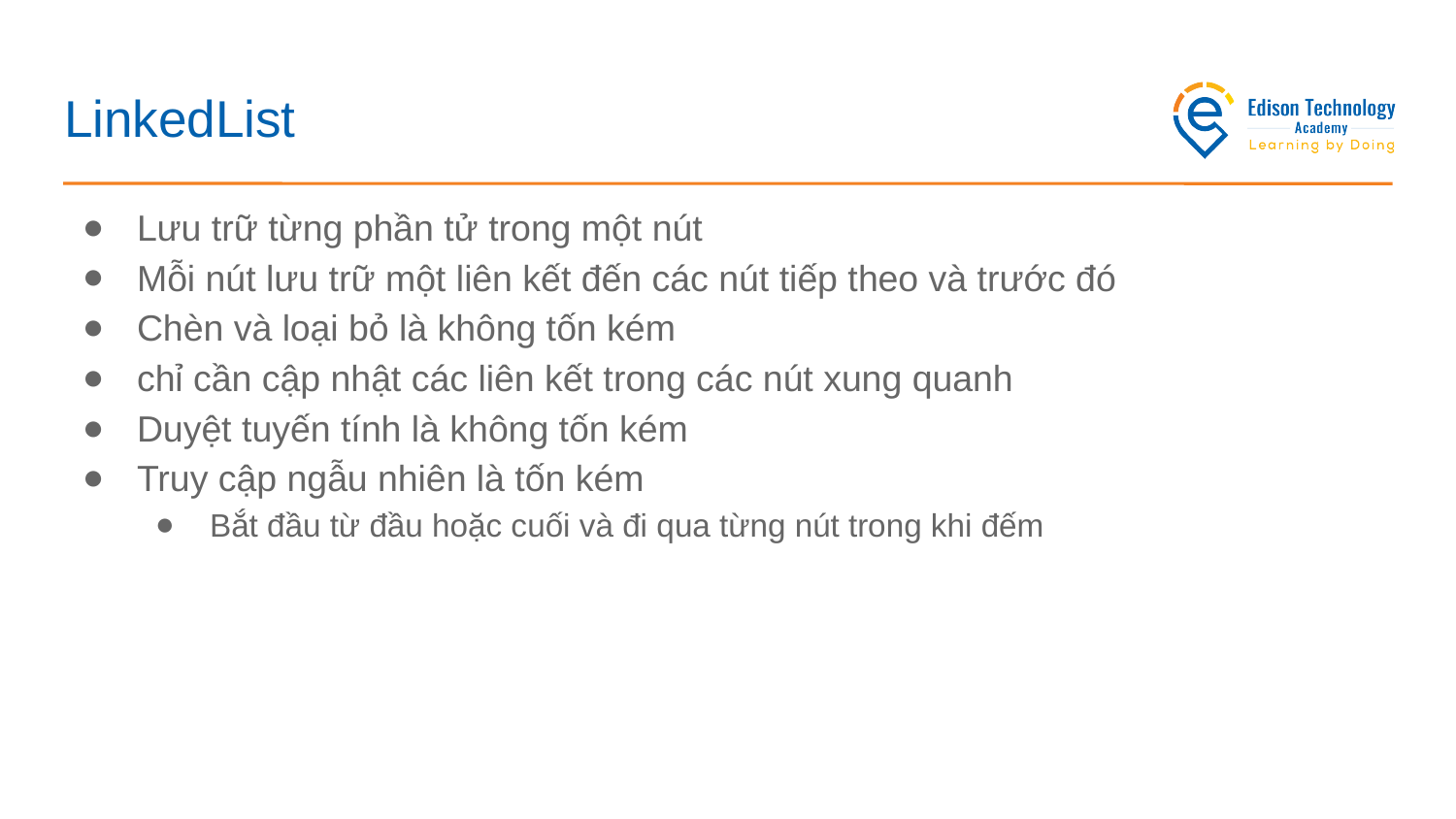

# LinkedList
Lưu trữ từng phần tử trong một nút
Mỗi nút lưu trữ một liên kết đến các nút tiếp theo và trước đó
Chèn và loại bỏ là không tốn kém
chỉ cần cập nhật các liên kết trong các nút xung quanh
Duyệt tuyến tính là không tốn kém
Truy cập ngẫu nhiên là tốn kém
Bắt đầu từ đầu hoặc cuối và đi qua từng nút trong khi đếm